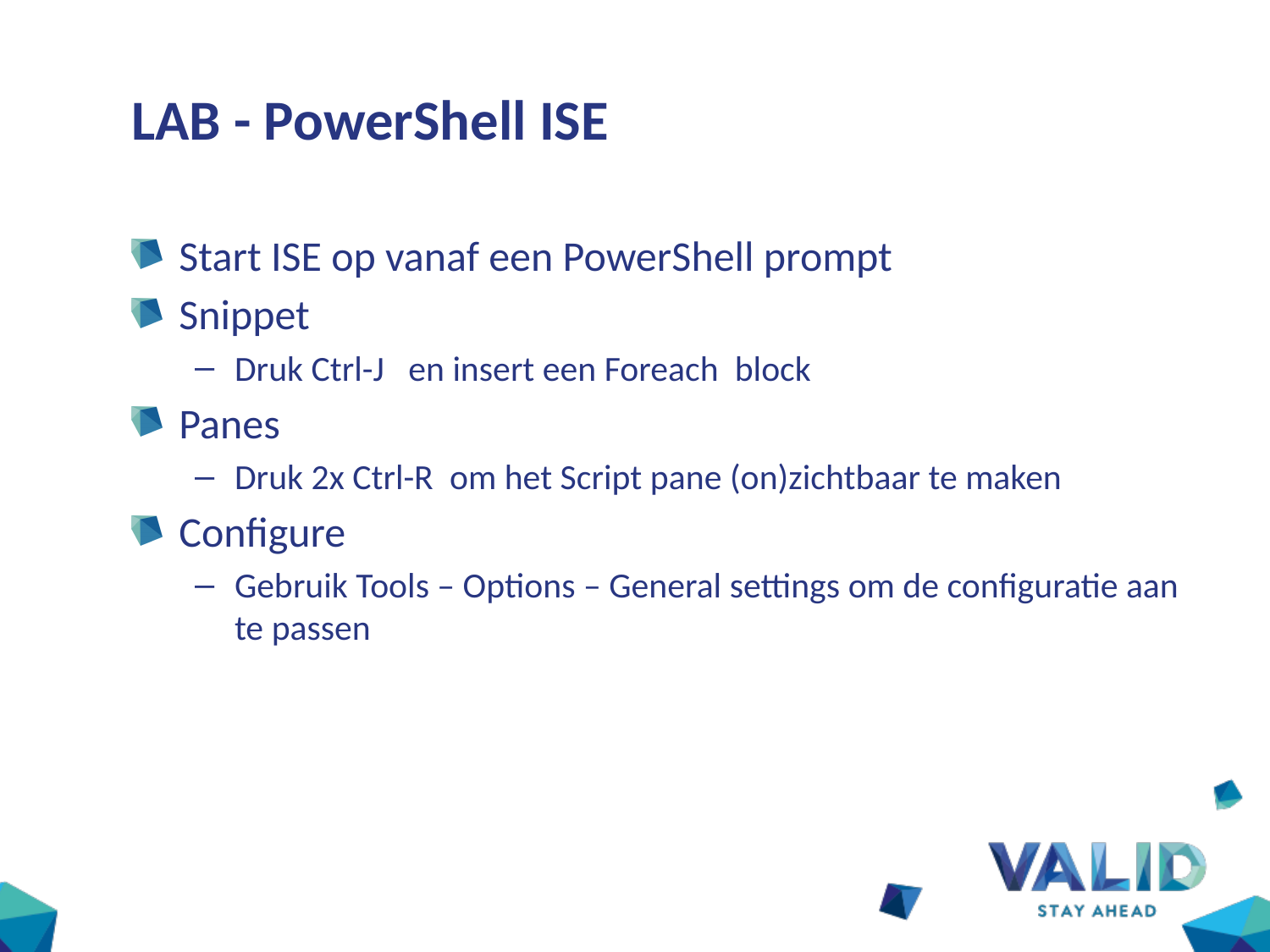

# LAB - PowerShell ISE
Start ISE op vanaf een PowerShell prompt
Snippet
Druk Ctrl-J   en insert een Foreach  block
Panes
Druk 2x Ctrl-R  om het Script pane (on)zichtbaar te maken
Configure
Gebruik Tools – Options – General settings om de configuratie aan te passen